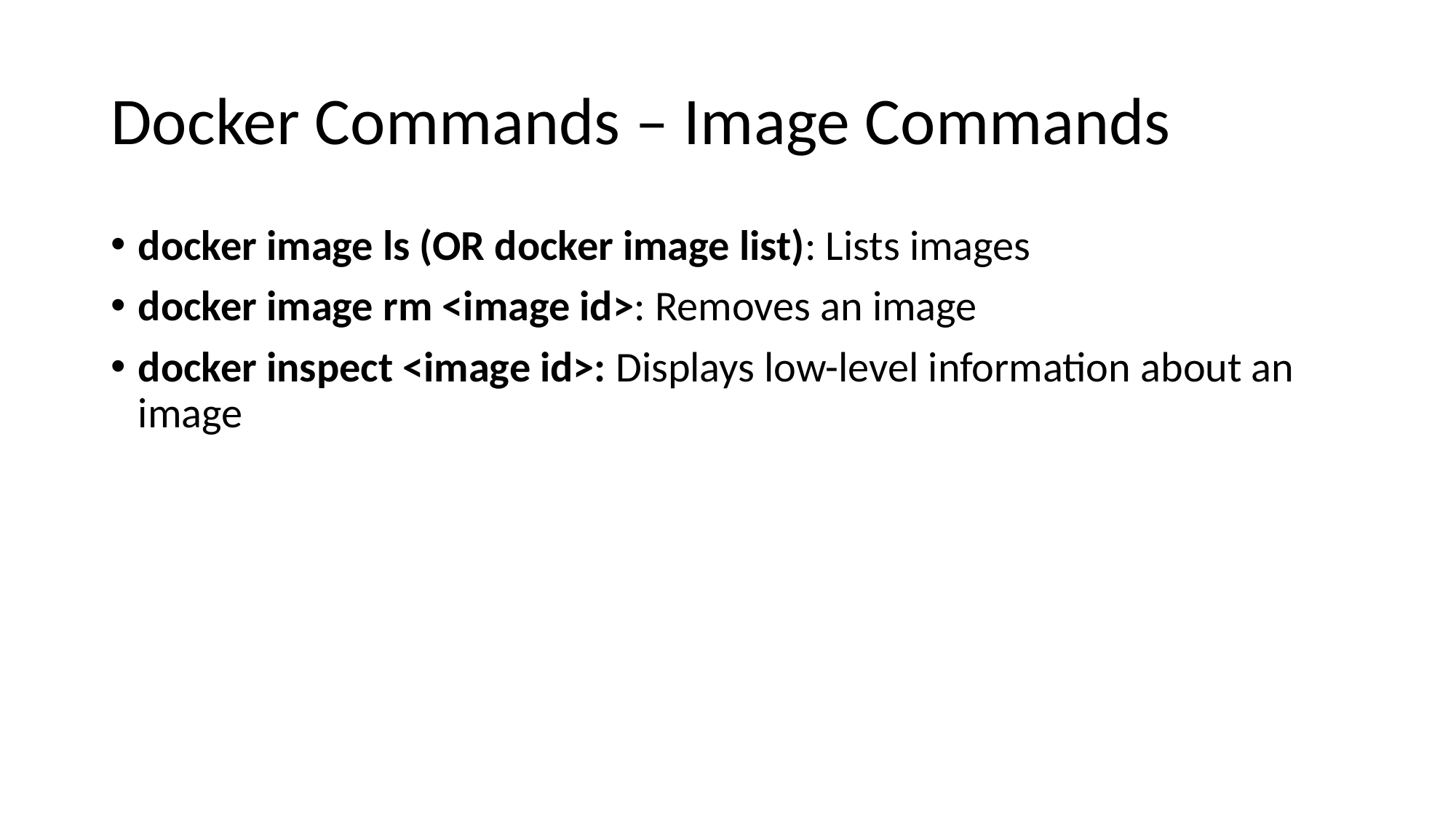

# Docker Commands – Image Commands
docker image ls (OR docker image list): Lists images
docker image rm <image id>: Removes an image
docker inspect <image id>: Displays low-level information about an image